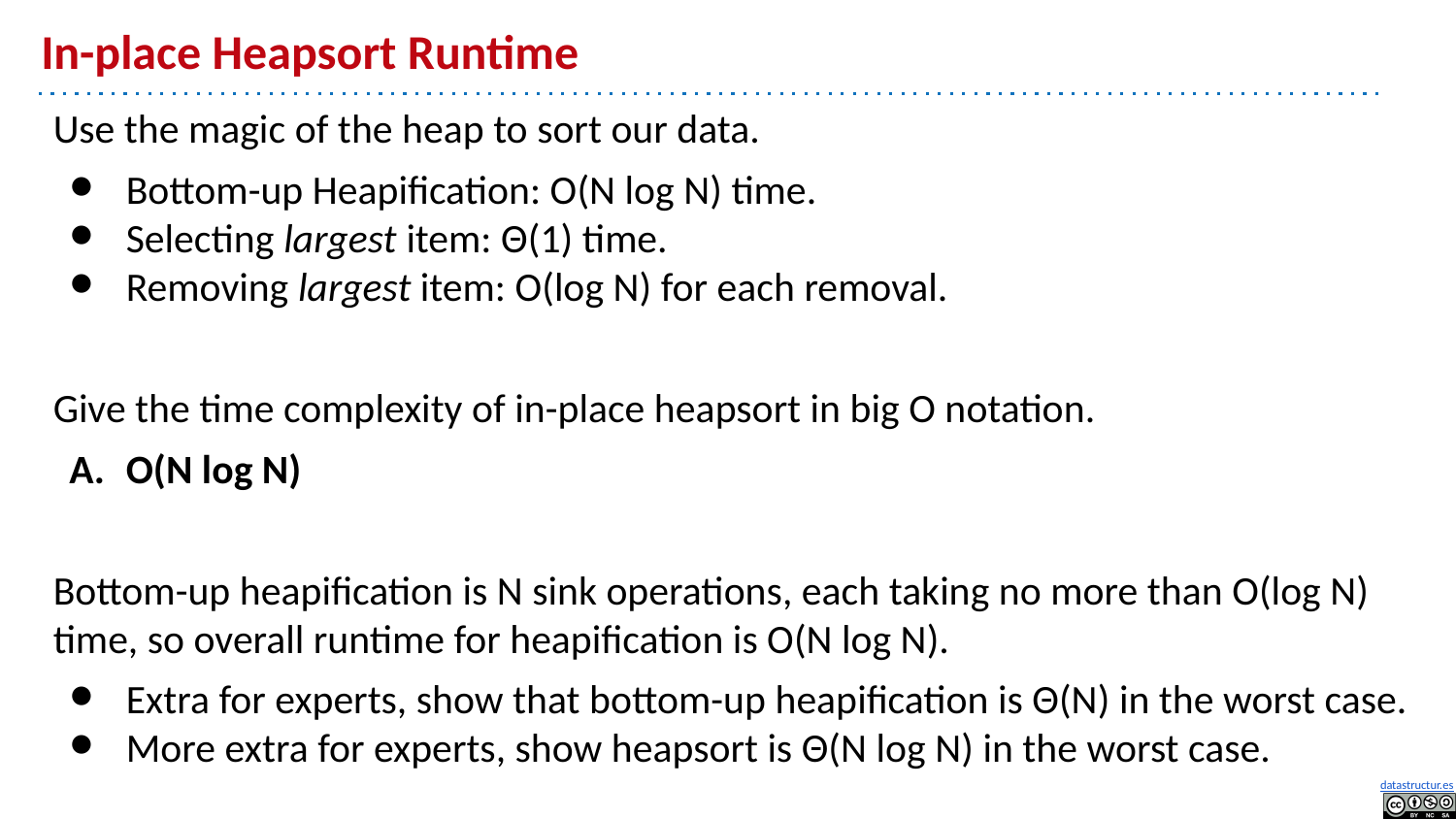

# In-place Heapsort Runtime
Use the magic of the heap to sort our data.
Bottom-up Heapification: O(N log N) time.
Selecting largest item: Θ(1) time.
Removing largest item: O(log N) for each removal.

Give the time complexity of in-place heapsort in big O notation.
O(N log N)

Bottom-up heapification is N sink operations, each taking no more than O(log N) time, so overall runtime for heapification is O(N log N).
Extra for experts, show that bottom-up heapification is Θ(N) in the worst case.
More extra for experts, show heapsort is Θ(N log N) in the worst case.